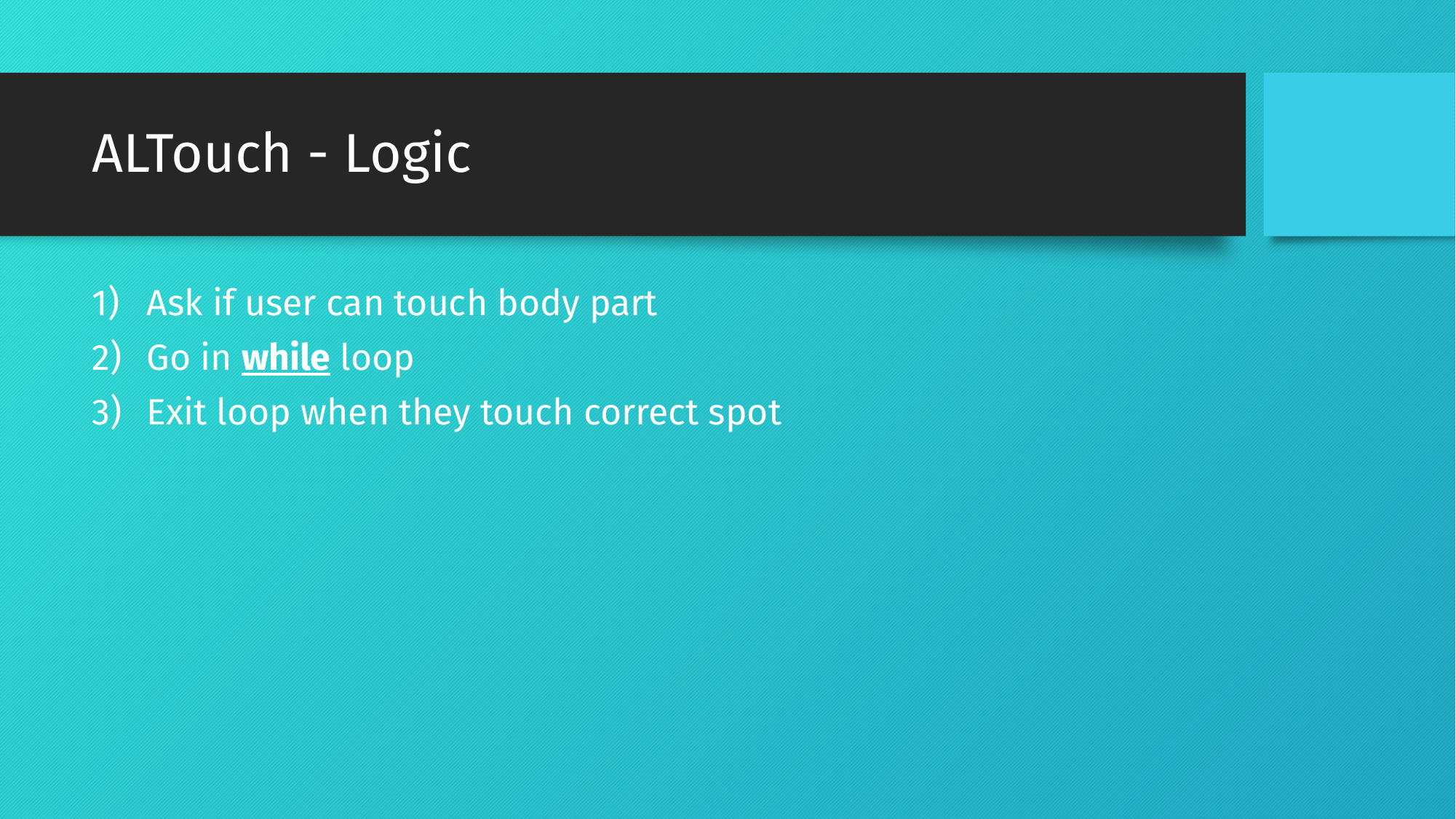

# ALTouch - Logic
Ask if user can touch body part
Go in while loop
Exit loop when they touch correct spot